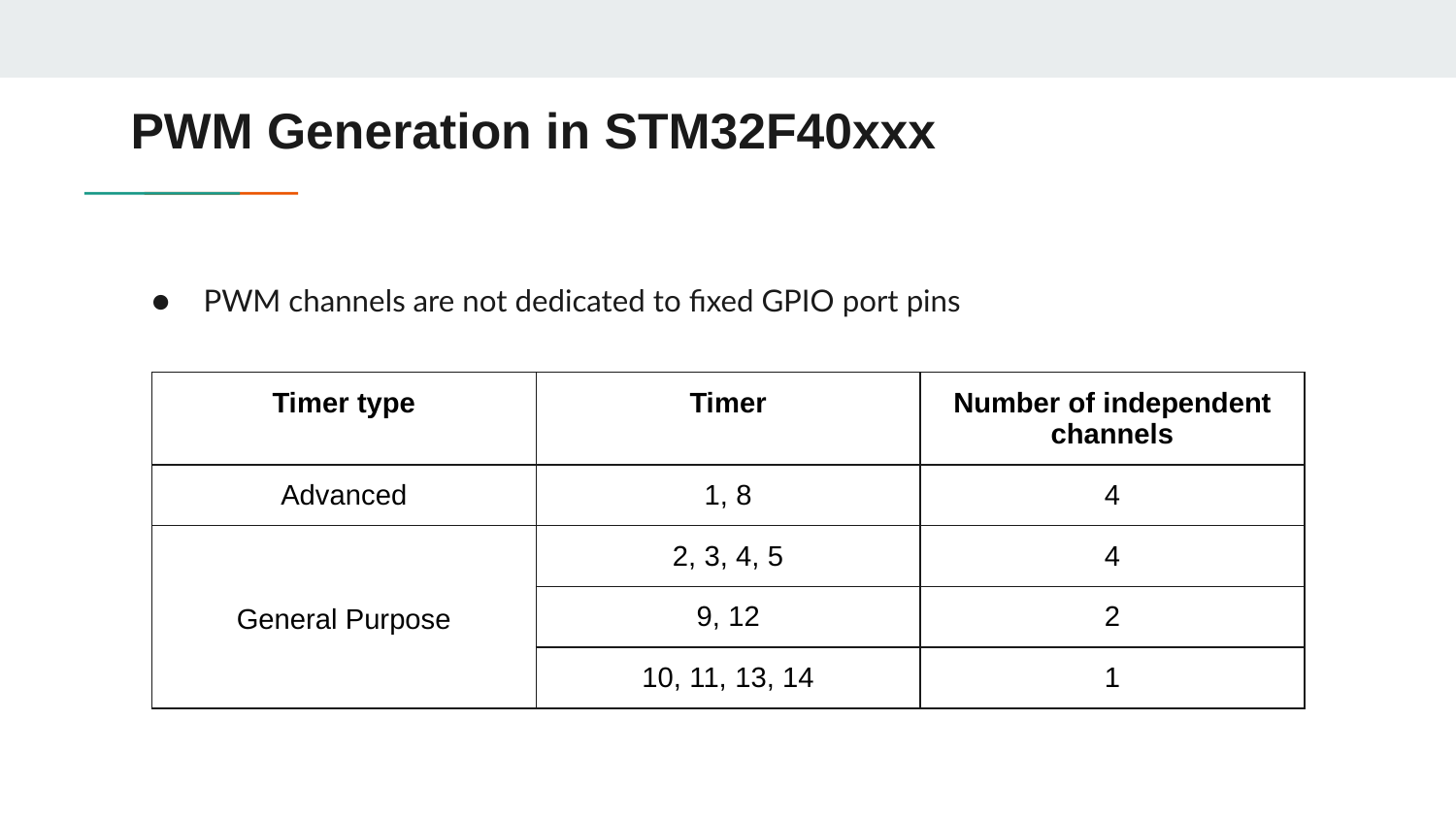

# PWM Generation in STM32F40xxx
PWM channels are not dedicated to fixed GPIO port pins
| Timer type | Timer | Number of independent channels |
| --- | --- | --- |
| Advanced | 1, 8 | 4 |
| General Purpose | 2, 3, 4, 5 | 4 |
|  | 9, 12 | 2 |
|  | 10, 11, 13, 14 | 1 |